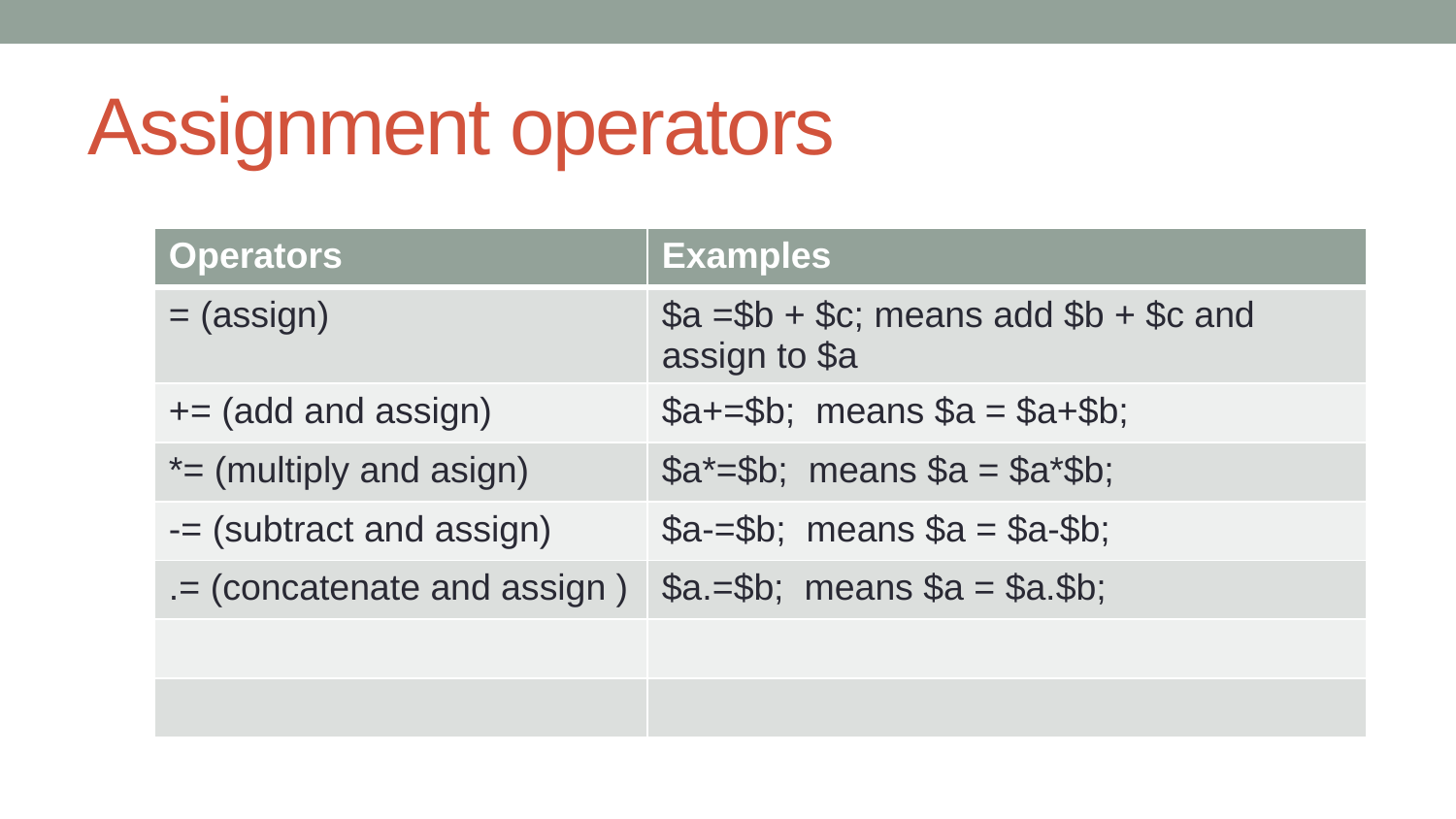

# Assignment operators
| Operators | Examples |
| --- | --- |
| = (assign) | $a =$b + $c; means add $b + $c and assign to $a |
| += (add and assign) | $a+=$b; means $a = $a+$b; |
| \*= (multiply and asign) | $a\*=$b; means $a = $a\*$b; |
| -= (subtract and assign) | $a-=$b; means $a = $a-$b; |
| .= (concatenate and assign ) | $a.=$b; means $a = $a.$b; |
|  |  |
|  |  |